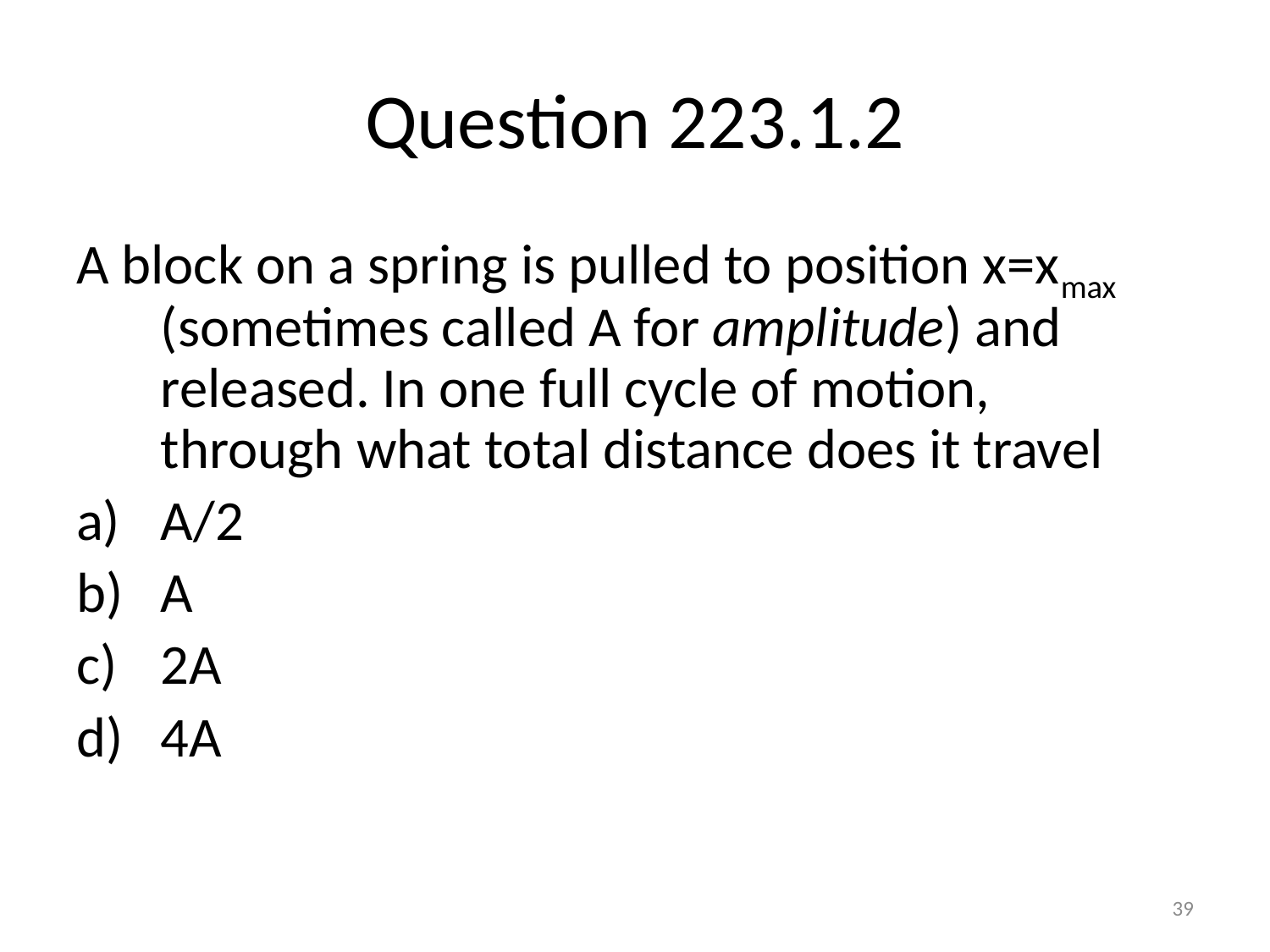

# Question 223.1.2
A block on a spring is pulled to position x=xmax (sometimes called A for amplitude) and released. In one full cycle of motion, through what total distance does it travel
A/2
A
2A
4A
39